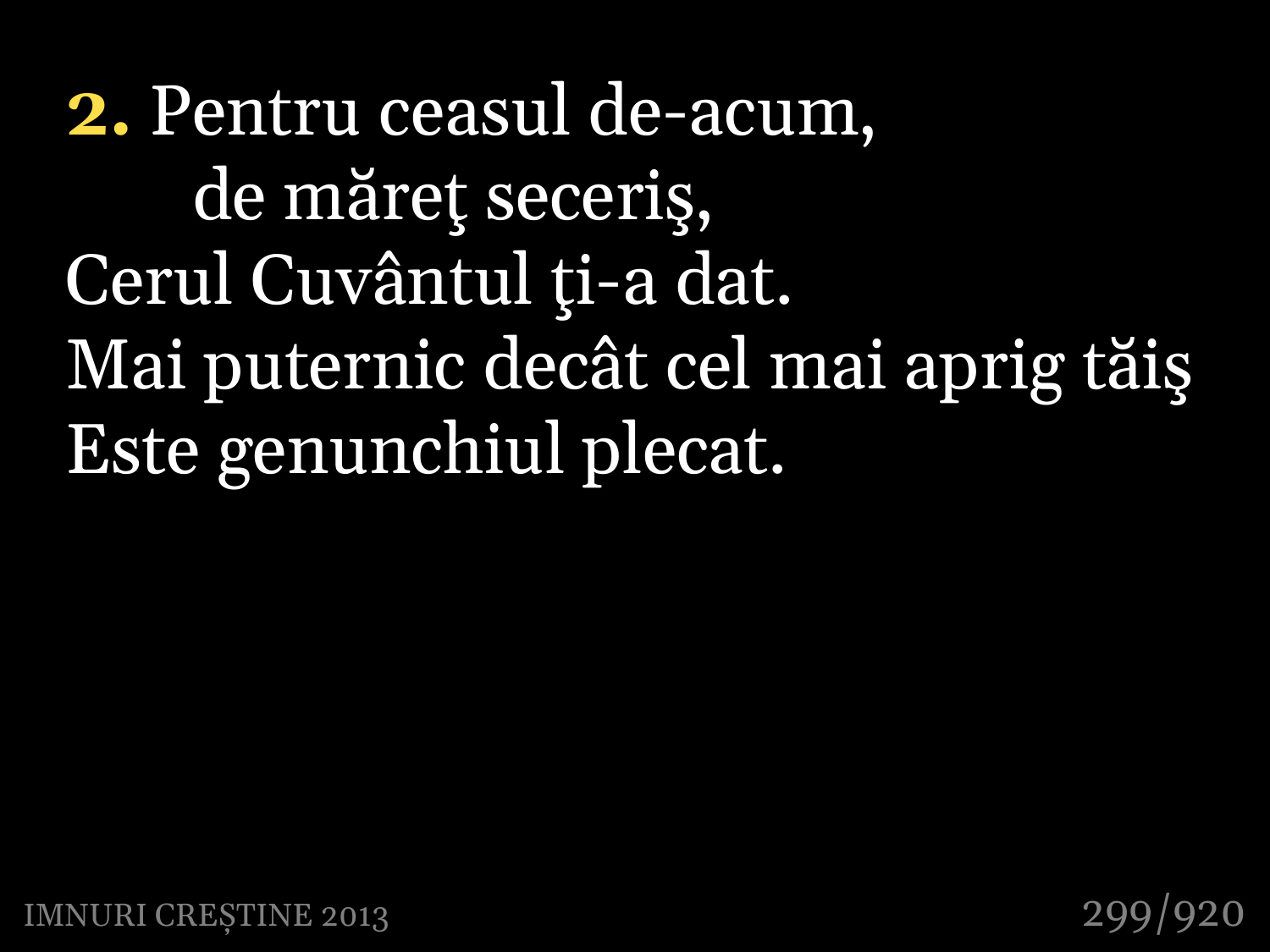

2. Pentru ceasul de-acum,
	de măreţ seceriş,
Cerul Cuvântul ţi-a dat.
Mai puternic decât cel mai aprig tăiş
Este genunchiul plecat.
299/920
IMNURI CREȘTINE 2013